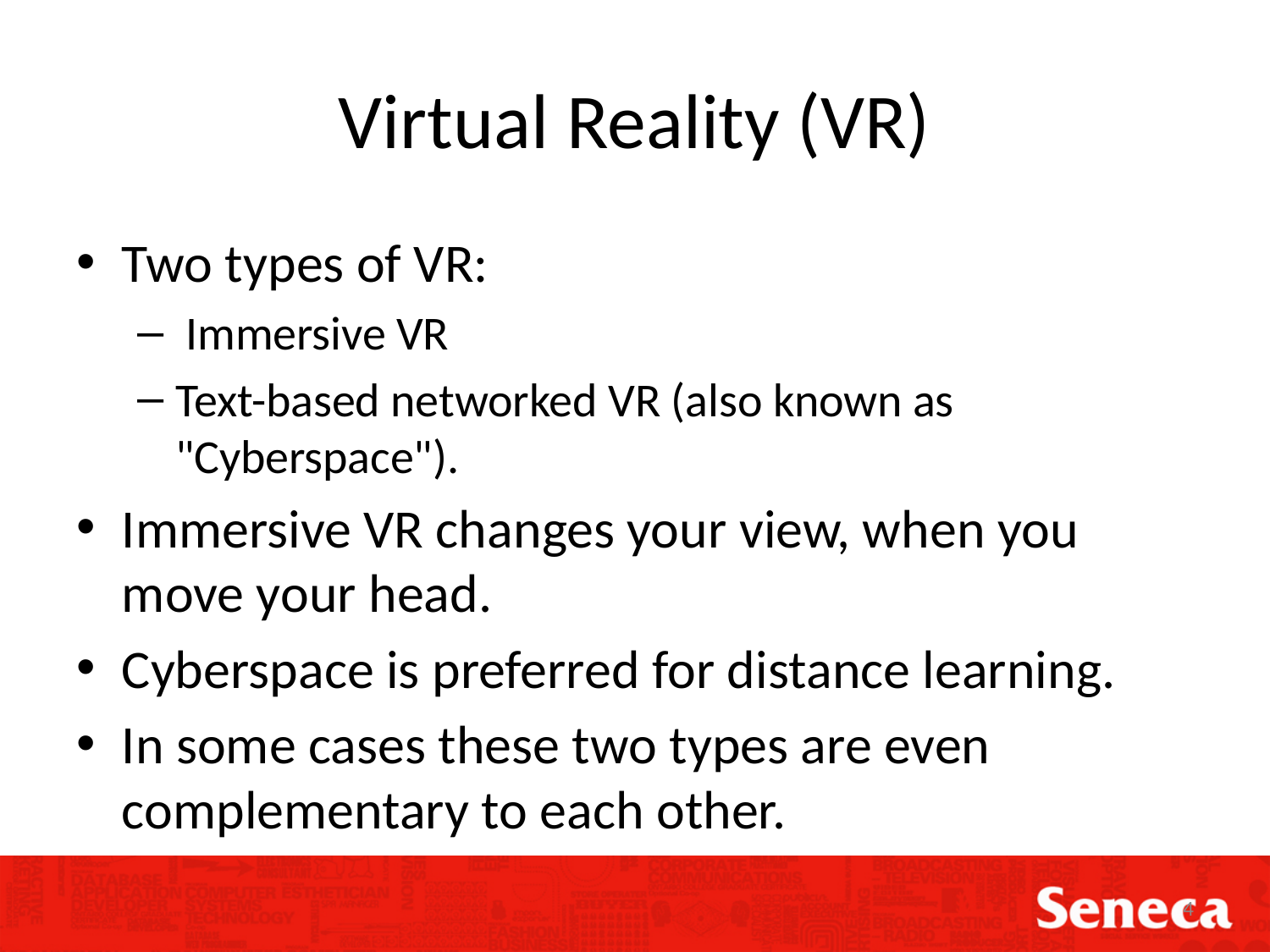

# Virtual Reality (VR)
Two types of VR:
 Immersive VR
Text-based networked VR (also known as "Cyberspace").
Immersive VR changes your view, when you move your head.
Cyberspace is preferred for distance learning.
In some cases these two types are even complementary to each other.
4